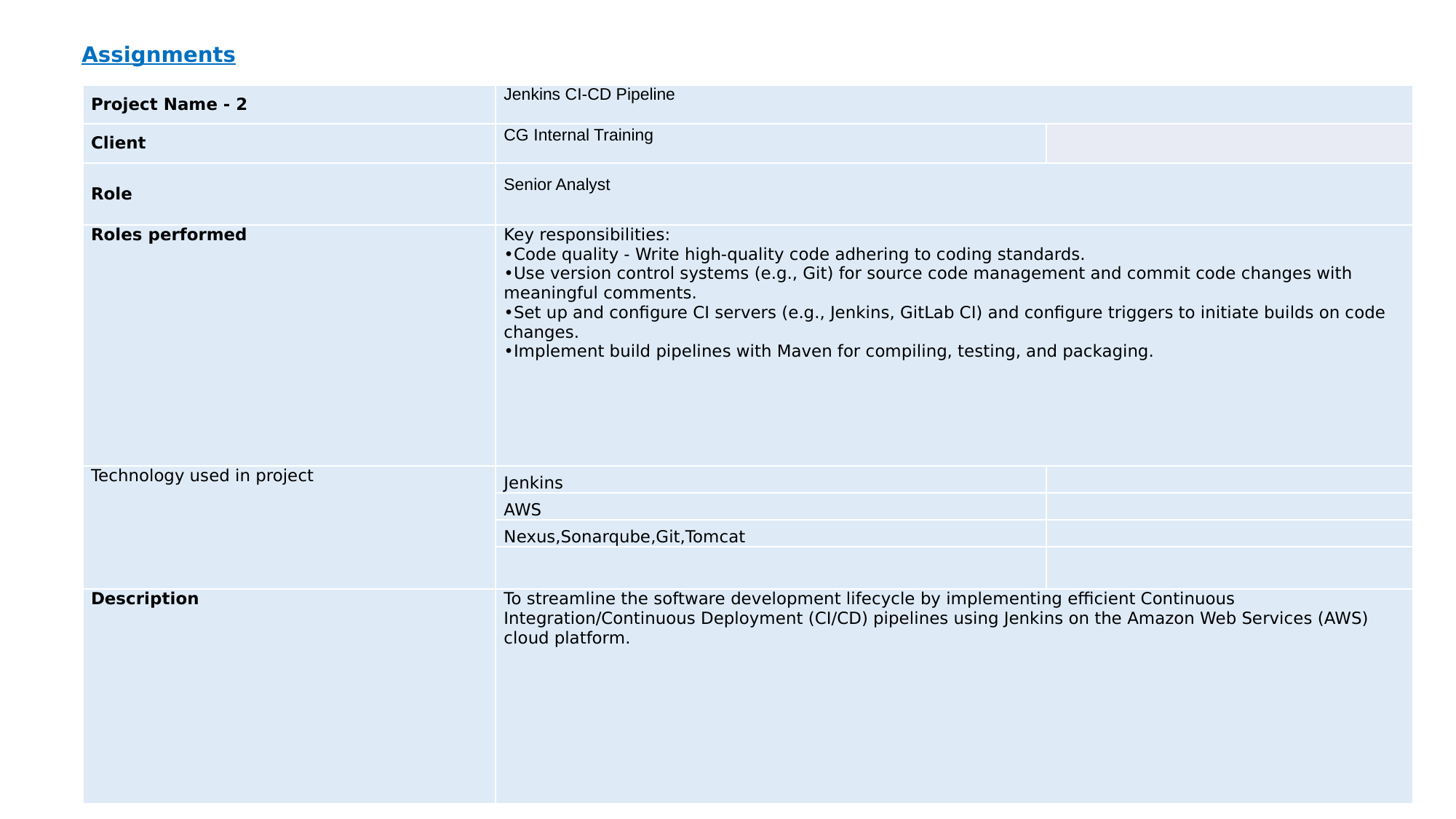

# Assignments
| Project Name - 2 | Jenkins CI-CD Pipeline |  |
| --- | --- | --- |
| Client | CG Internal Training |  |
| Role | Senior Analyst |  |
| Roles performed | Key responsibilities: •Code quality - Write high-quality code adhering to coding standards. •Use version control systems (e.g., Git) for source code management and commit code changes with meaningful comments. •Set up and configure CI servers (e.g., Jenkins, GitLab CI) and configure triggers to initiate builds on code changes. •Implement build pipelines with Maven for compiling, testing, and packaging. |  |
| Technology used in project | Jenkins |  |
|  | AWS |  |
|  | Nexus,Sonarqube,Git,Tomcat |  |
|  |  |  |
| Description | To streamline the software development lifecycle by implementing efficient Continuous Integration/Continuous Deployment (CI/CD) pipelines using Jenkins on the Amazon Web Services (AWS) cloud platform. |  |